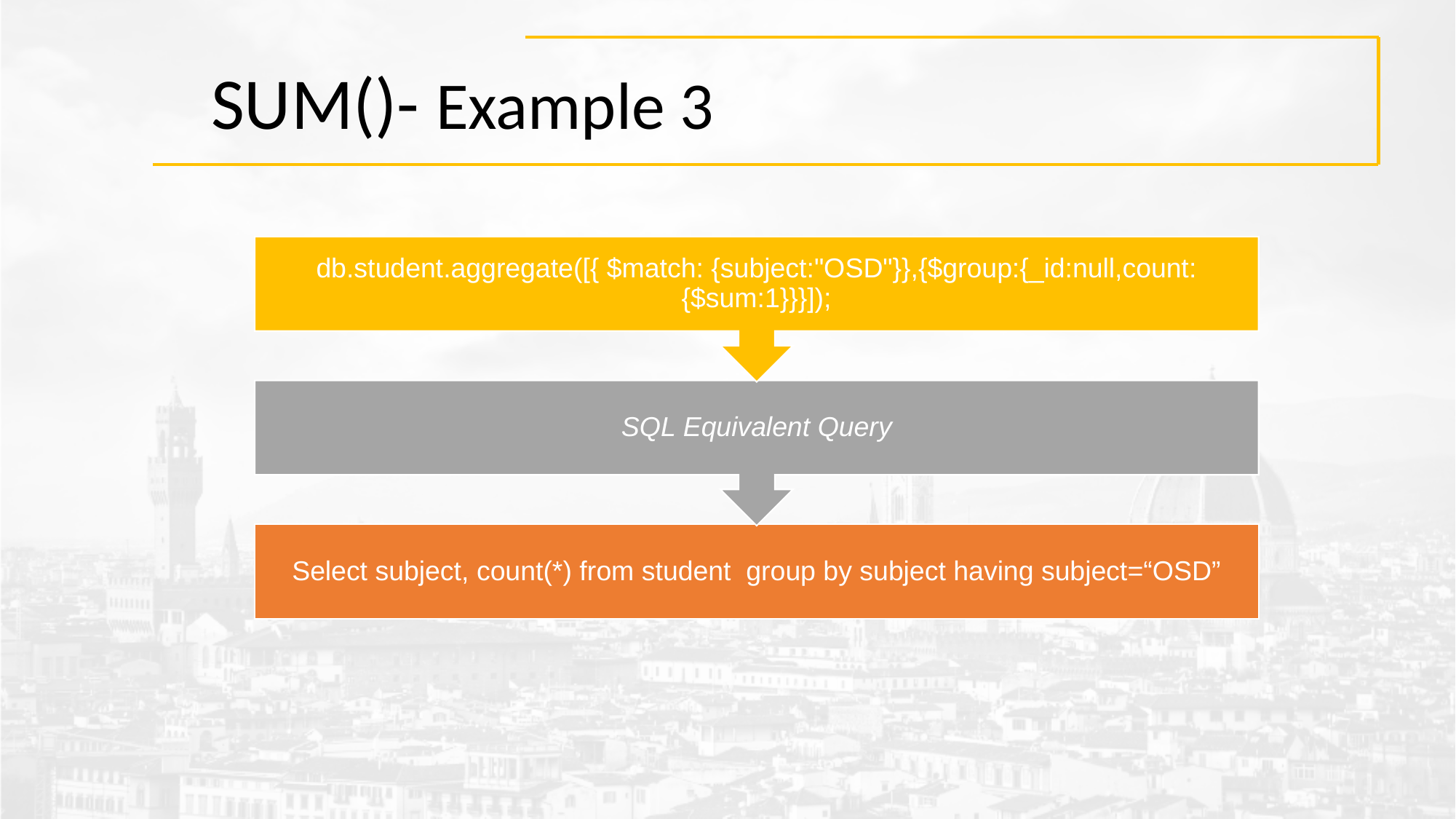

# SUM()- Example 3

db.student.aggregate([{ $match: {subject:"OSD"}},{$group:{_id:null,count:{$sum:1}}}]);

SQL Equivalent Query

Select subject, count(*) from student  group by subject having subject=“OSD”